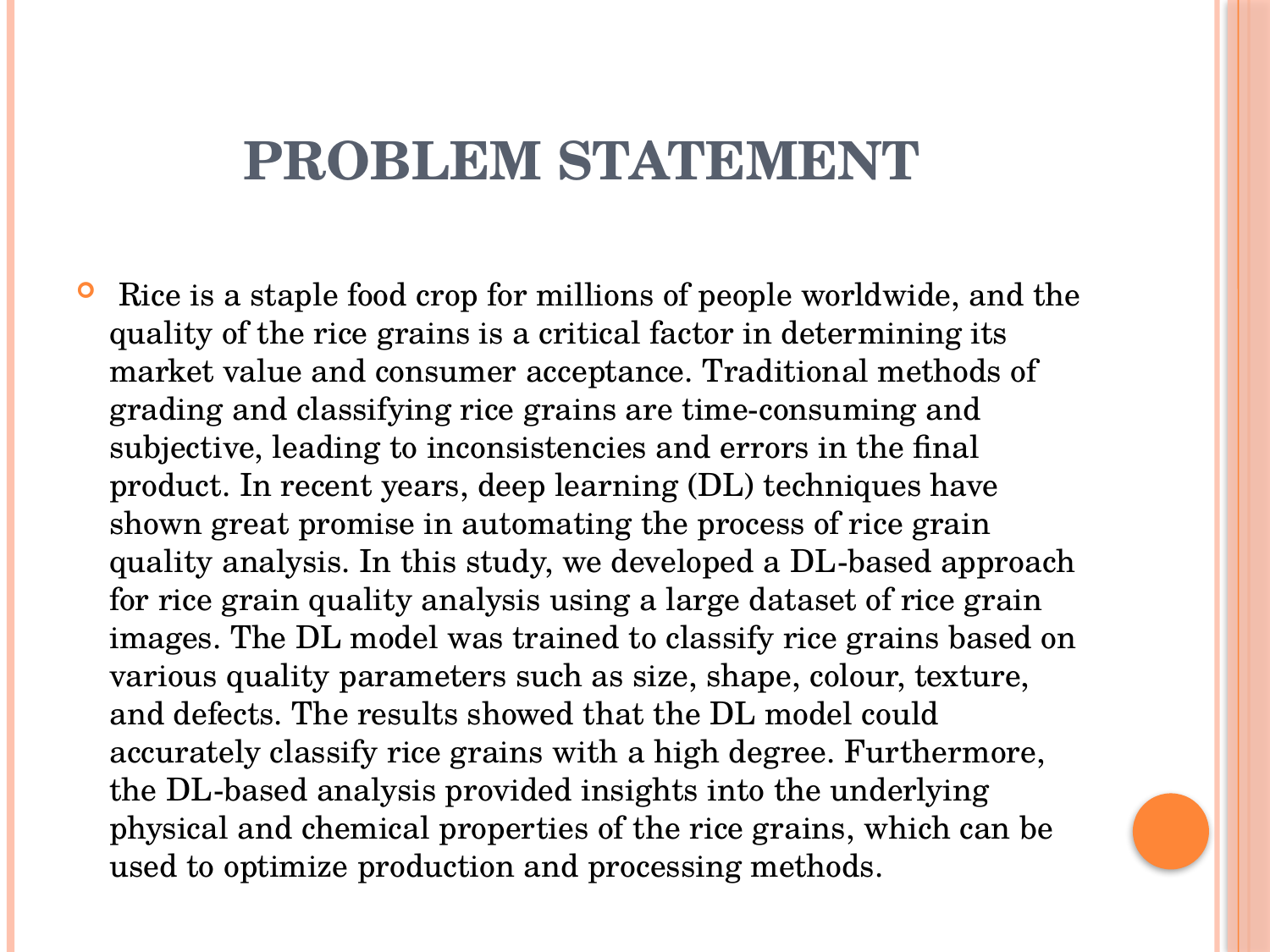

# PROBLEM STATEMENT

 Rice is a staple food crop for millions of people worldwide, and the quality of the rice grains is a critical factor in determining its market value and consumer acceptance. Traditional methods of grading and classifying rice grains are time-consuming and subjective, leading to inconsistencies and errors in the final product. In recent years, deep learning (DL) techniques have shown great promise in automating the process of rice grain quality analysis. In this study, we developed a DL-based approach for rice grain quality analysis using a large dataset of rice grain images. The DL model was trained to classify rice grains based on various quality parameters such as size, shape, colour, texture, and defects. The results showed that the DL model could accurately classify rice grains with a high degree. Furthermore, the DL-based analysis provided insights into the underlying physical and chemical properties of the rice grains, which can be used to optimize production and processing methods.